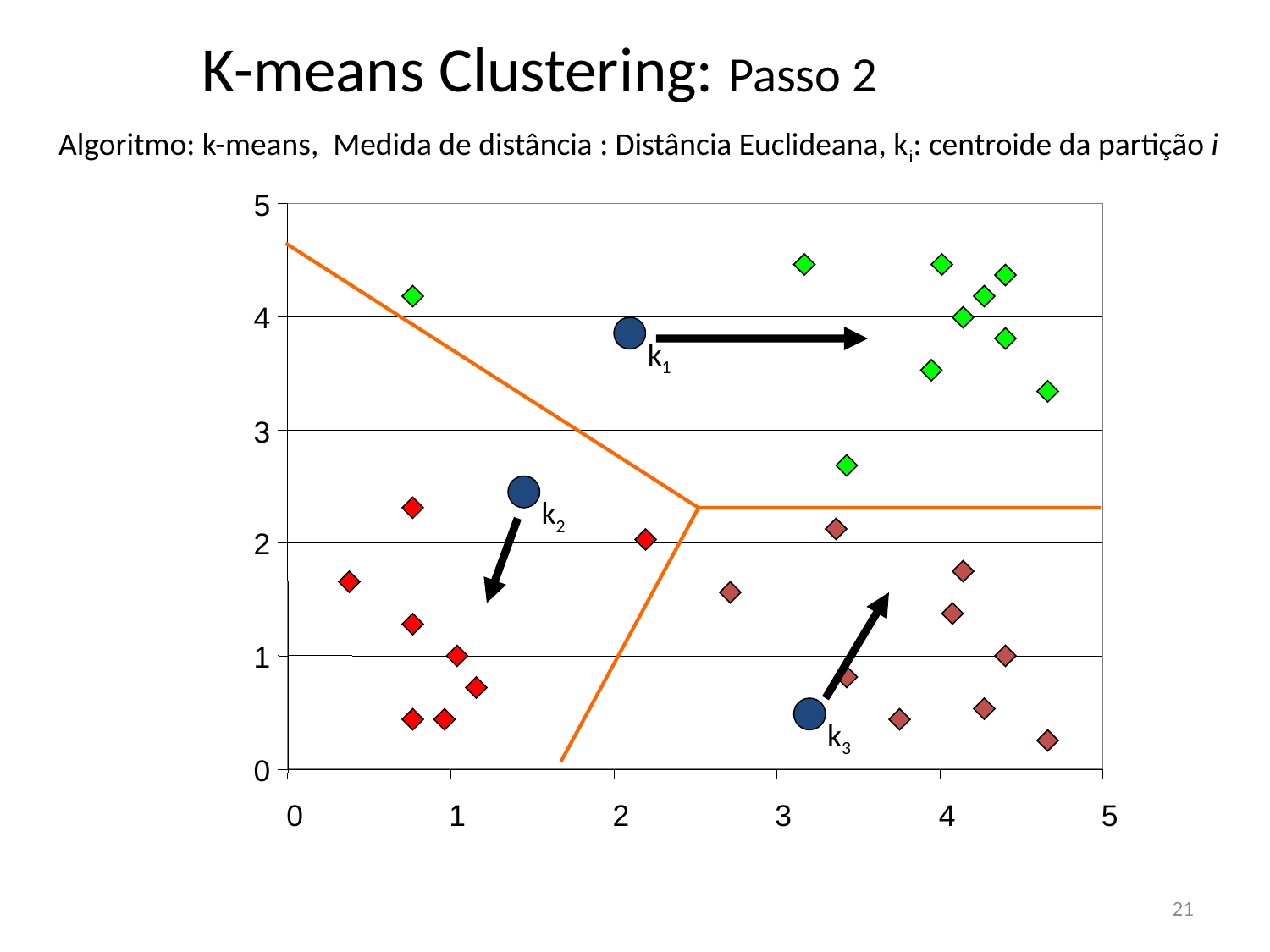

K-means Clustering: Passo 2
Algoritmo: k-means,  Medida de distância : Distância Euclideana, ki: centroide da partição i

5

4

k1

3

k2

2

1

k3

0

0
1
2
3
4
5
UCE - Mineração de Dados - Clustering
21